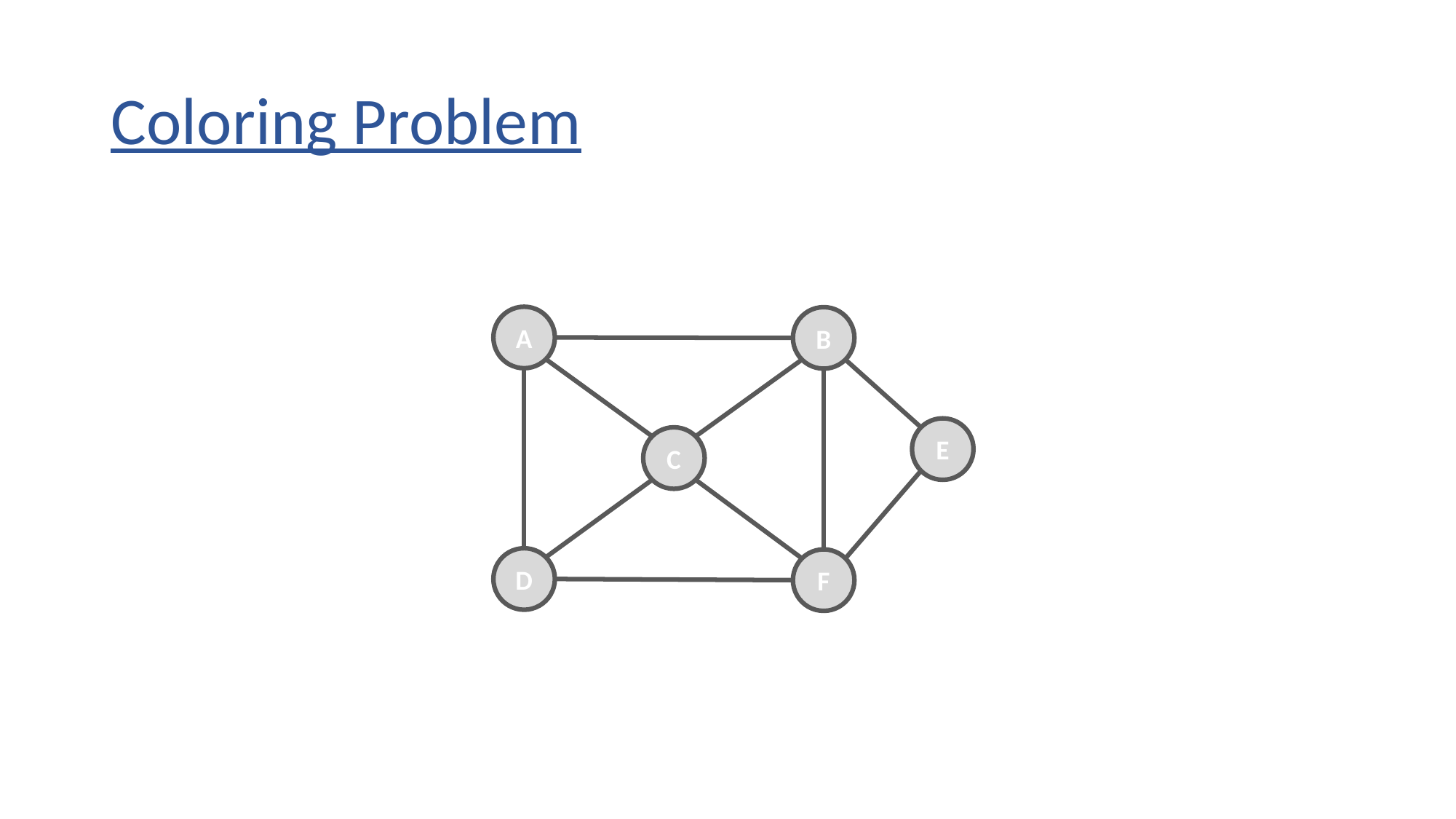

# Coloring Problem
A
B
E
C
D
F